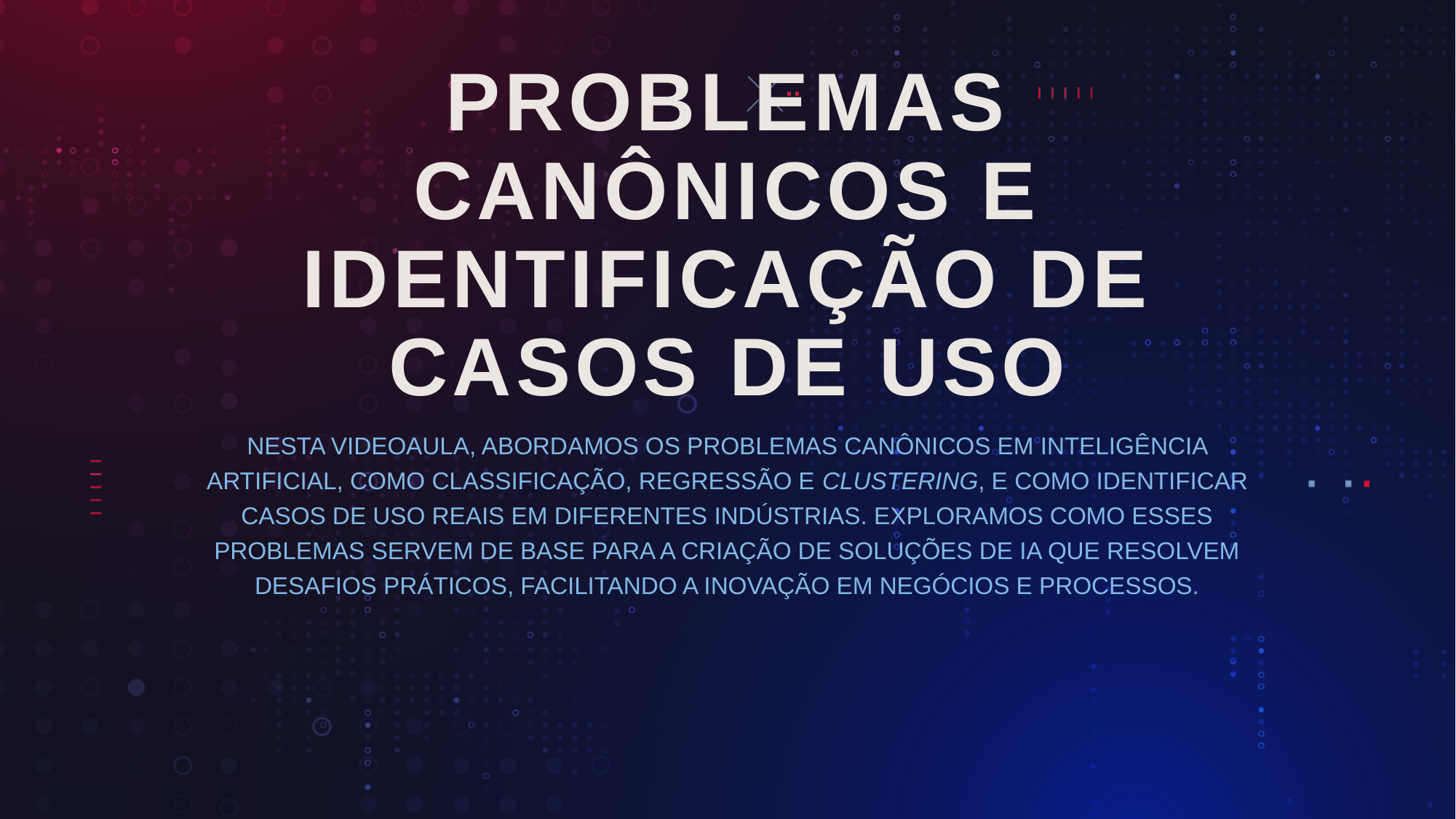

# PROBLEMAS CANÔNICOS E IDENTIFICAÇÃO DE CASOS DE USO
NESTA VIDEOAULA, ABORDAMOS OS PROBLEMAS CANÔNICOS EM INTELIGÊNCIA ARTIFICIAL, COMO CLASSIFICAÇÃO, REGRESSÃO E CLUSTERING, E COMO IDENTIFICAR CASOS DE USO REAIS EM DIFERENTES INDÚSTRIAS. EXPLORAMOS COMO ESSES PROBLEMAS SERVEM DE BASE PARA A CRIAÇÃO DE SOLUÇÕES DE IA QUE RESOLVEM DESAFIOS PRÁTICOS, FACILITANDO A INOVAÇÃO EM NEGÓCIOS E PROCESSOS.